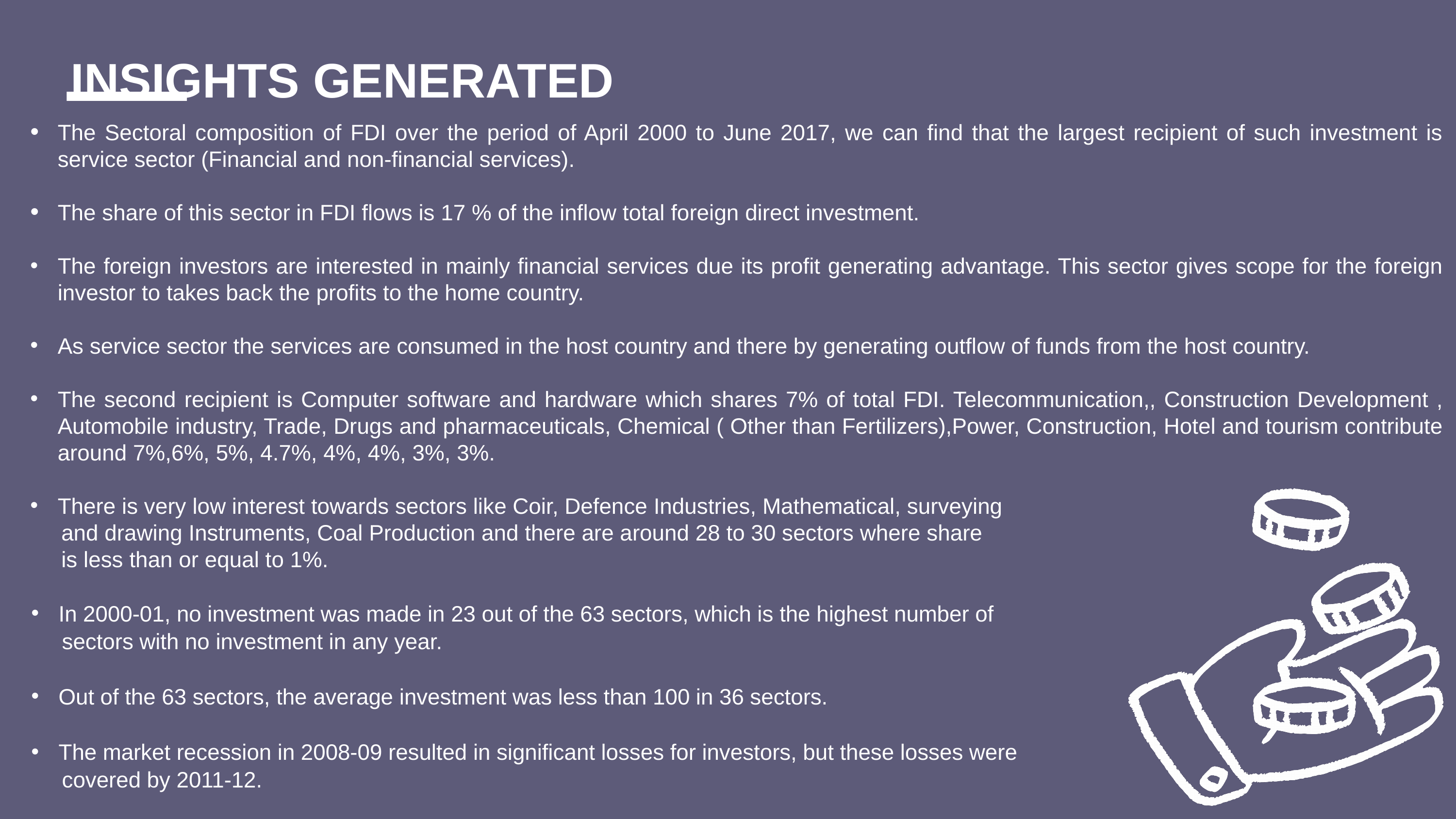

INSIGHTS GENERATED

The Sectoral composition of FDI over the period of April 2000 to June 2017, we can find that the largest recipient of such investment is service sector (Financial and non-financial services).

The share of this sector in FDI flows is 17 % of the inflow total foreign direct investment.

The foreign investors are interested in mainly financial services due its profit generating advantage. This sector gives scope for the foreign investor to takes back the profits to the home country.

As service sector the services are consumed in the host country and there by generating outflow of funds from the host country.

The second recipient is Computer software and hardware which shares 7% of total FDI. Telecommunication,, Construction Development , Automobile industry, Trade, Drugs and pharmaceuticals, Chemical ( Other than Fertilizers),Power, Construction, Hotel and tourism contribute around 7%,6%, 5%, 4.7%, 4%, 4%, 3%, 3%.

There is very low interest towards sectors like Coir, Defence Industries, Mathematical, surveying
     and drawing Instruments, Coal Production and there are around 28 to 30 sectors where share
     is less than or equal to 1%.

In 2000-01, no investment was made in 23 out of the 63 sectors, which is the highest number of
     sectors with no investment in any year.

Out of the 63 sectors, the average investment was less than 100 in 36 sectors.

The market recession in 2008-09 resulted in significant losses for investors, but these losses were
     covered by 2011-12.